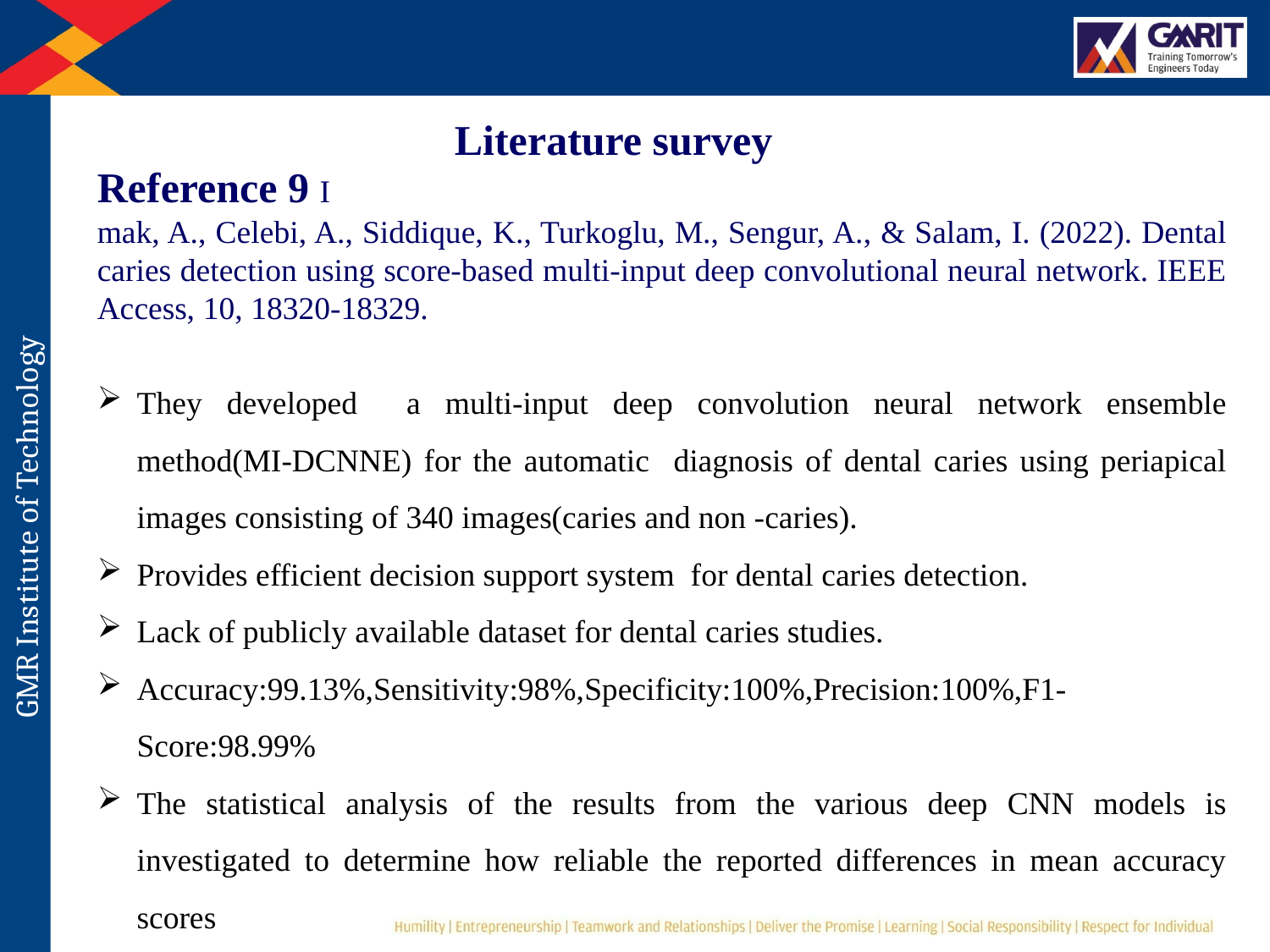

Literature survey
Reference 9 I
mak, A., Celebi, A., Siddique, K., Turkoglu, M., Sengur, A., & Salam, I. (2022). Dental caries detection using score-based multi-input deep convolutional neural network. IEEE Access, 10, 18320-18329.

They developed  a multi-input deep convolution neural network ensemble method(MI-DCNNE) for the automatic  diagnosis of dental caries using periapical images consisting of 340 images(caries and non -caries).
Provides efficient decision support system  for dental caries detection.
Lack of publicly available dataset for dental caries studies.
Accuracy:99.13%,Sensitivity:98%,Specificity:100%,Precision:100%,F1-Score:98.99%
The statistical analysis of the results from the various deep CNN models is investigated to determine how reliable the reported differences in mean accuracy scores